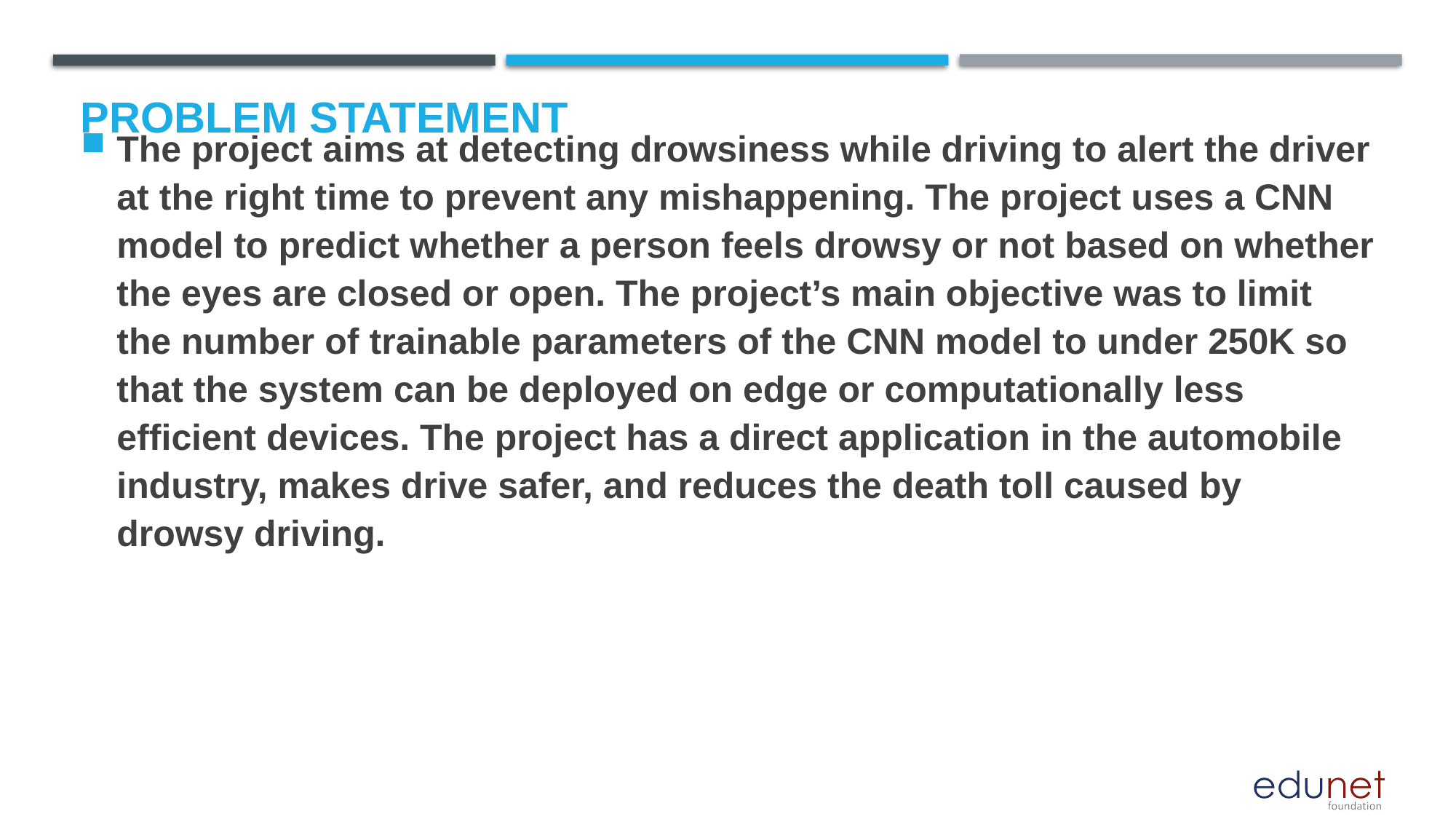

# Problem Statement
The project aims at detecting drowsiness while driving to alert the driver at the right time to prevent any mishappening. The project uses a CNN model to predict whether a person feels drowsy or not based on whether the eyes are closed or open. The project’s main objective was to limit the number of trainable parameters of the CNN model to under 250K so that the system can be deployed on edge or computationally less efficient devices. The project has a direct application in the automobile industry, makes drive safer, and reduces the death toll caused by drowsy driving.